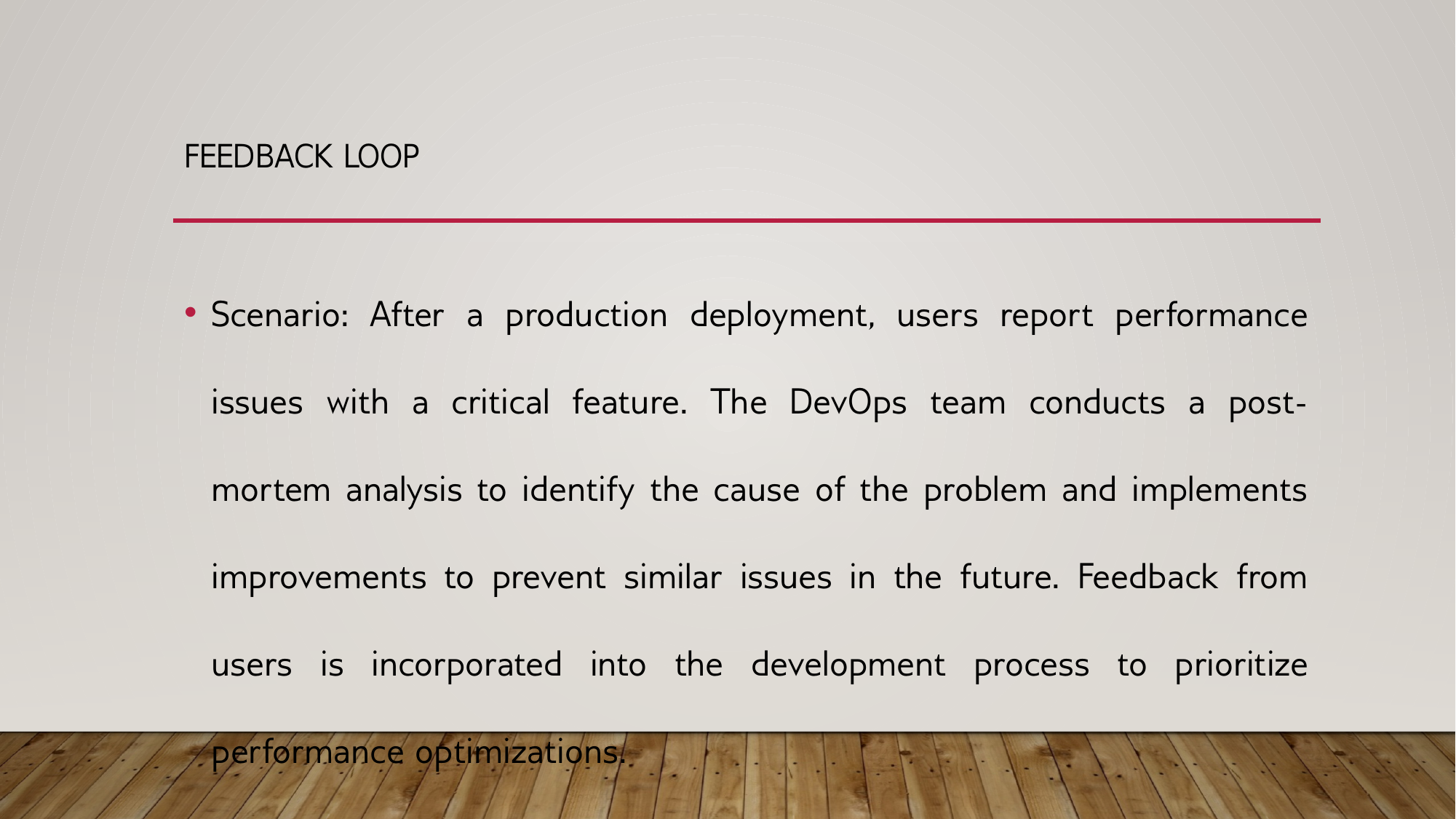

# Feedback Loop
Scenario: After a production deployment, users report performance issues with a critical feature. The DevOps team conducts a post-mortem analysis to identify the cause of the problem and implements improvements to prevent similar issues in the future. Feedback from users is incorporated into the development process to prioritize performance optimizations.